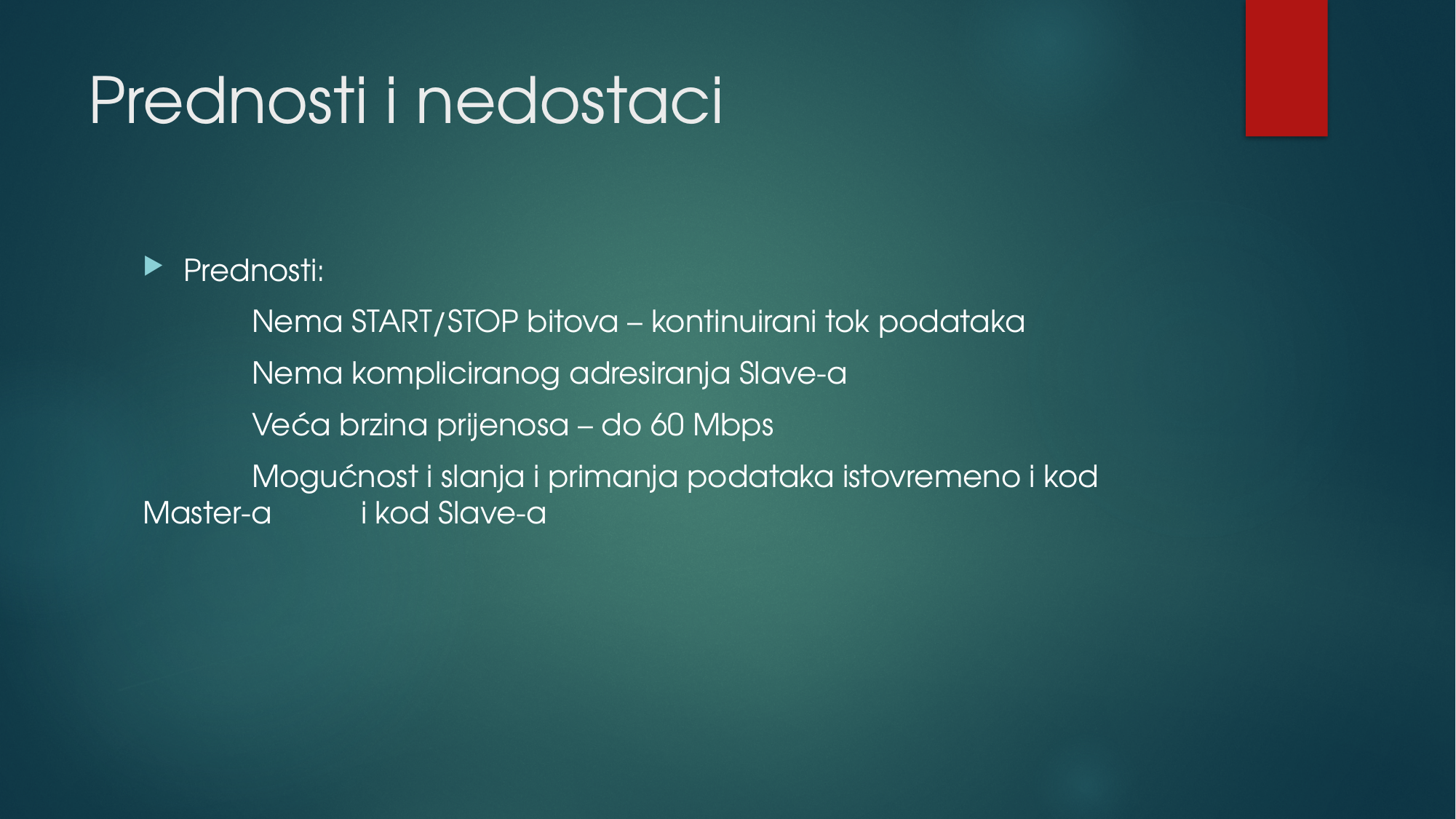

# Prednosti i nedostaci
Prednosti:
	Nema START/STOP bitova – kontinuirani tok podataka
	Nema kompliciranog adresiranja Slave-a
	Veća brzina prijenosa – do 60 Mbps
	Mogućnost i slanja i primanja podataka istovremeno i kod Master-a 	i kod Slave-a